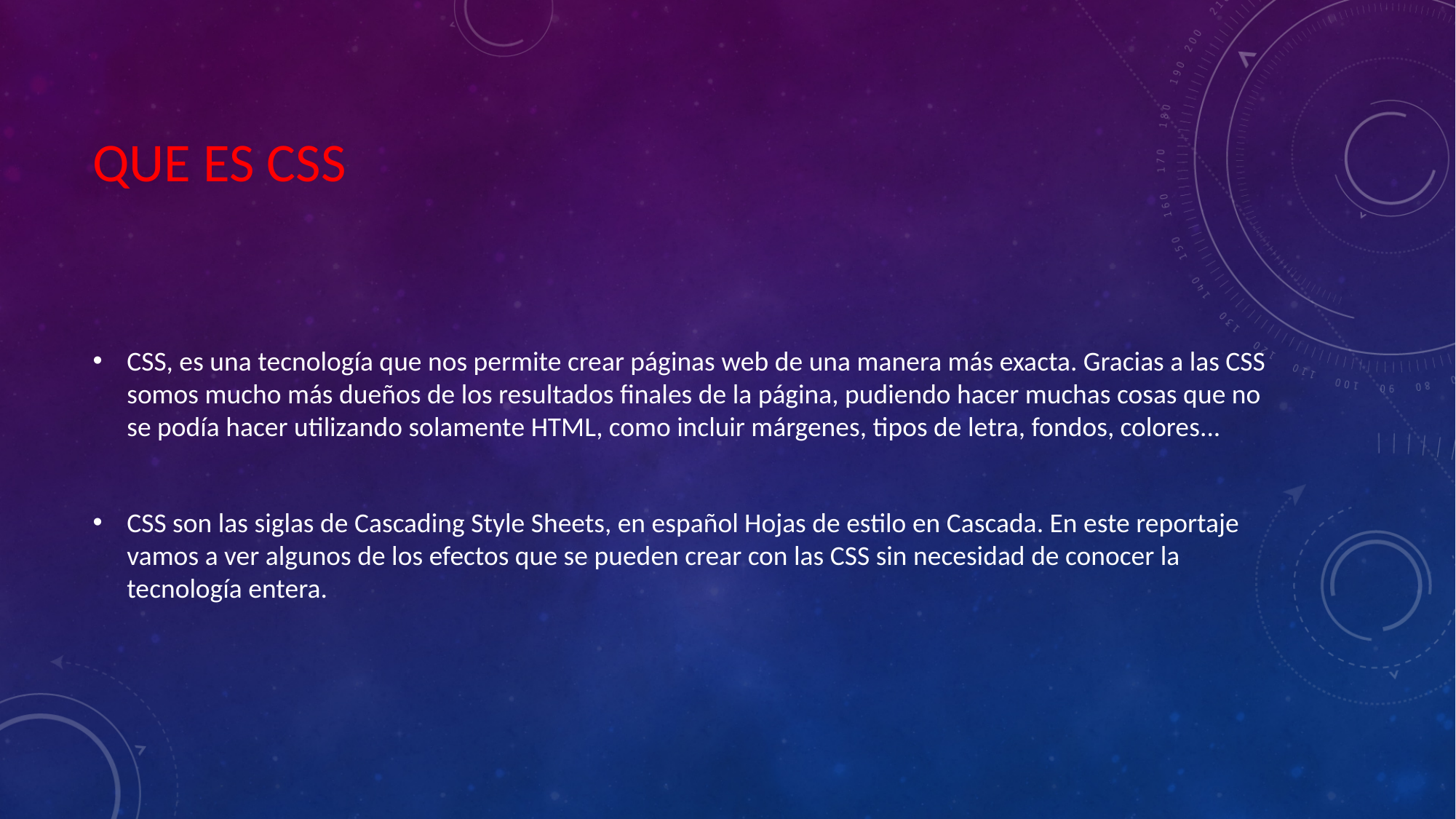

# Que es css
CSS, es una tecnología que nos permite crear páginas web de una manera más exacta. Gracias a las CSS somos mucho más dueños de los resultados finales de la página, pudiendo hacer muchas cosas que no se podía hacer utilizando solamente HTML, como incluir márgenes, tipos de letra, fondos, colores...

CSS son las siglas de Cascading Style Sheets, en español Hojas de estilo en Cascada. En este reportaje vamos a ver algunos de los efectos que se pueden crear con las CSS sin necesidad de conocer la tecnología entera.